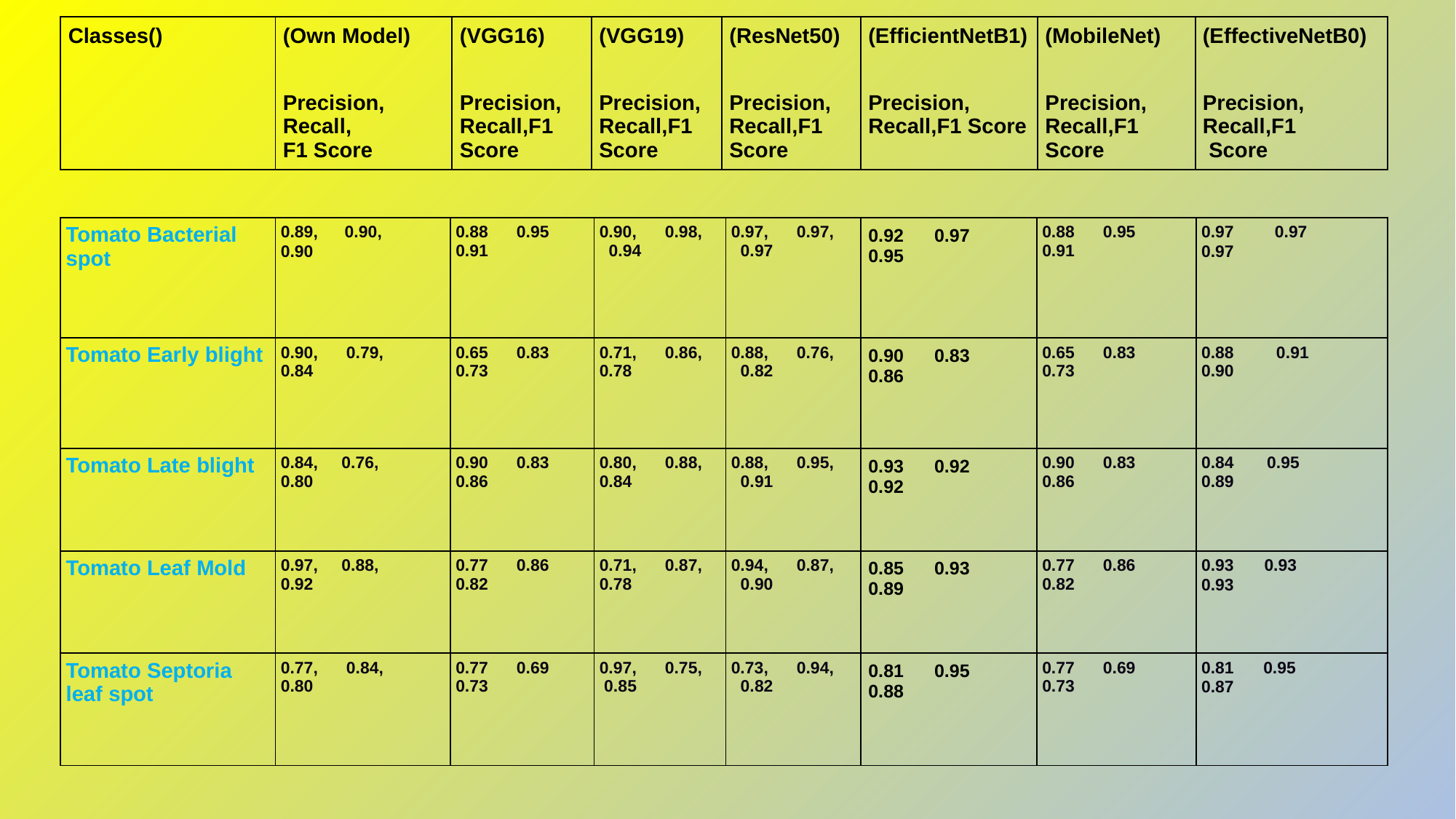

| Classes() | (Own Model) Precision, Recall, F1 Score | (VGG16) Precision, Recall,F1 Score | (VGG19) Precision,Recall,F1 Score | (ResNet50) Precision, Recall,F1 Score | (EfficientNetB1) Precision, Recall,F1 Score | (MobileNet) Precision, Recall,F1 Score | (EffectiveNetB0) Precision, Recall,F1  Score |
| --- | --- | --- | --- | --- | --- | --- | --- |

| Tomato Bacterial spot | 0.89, 0.90, 0.90 | 0.88      0.95      0.91 | 0.90,      0.98,     0.94 | 0.97,      0.97,      0.97 | 0.92      0.97      0.95 | 0.88      0.95      0.91 | 0.97    0.97     0.97 |
| --- | --- | --- | --- | --- | --- | --- | --- |
| Tomato Early blight | 0.90,      0.79,     0.84 | 0.65      0.83      0.73 | 0.71,      0.86,    0.78 | 0.88,      0.76,      0.82 | 0.90      0.83      0.86 | 0.65      0.83      0.73 | 0.88    0.91      0.90 |
| Tomato Late blight | 0.84,    0.76,    0.80 | 0.90      0.83      0.86 | 0.80,      0.88,    0.84 | 0.88,      0.95,      0.91 | 0.93      0.92      0.92 | 0.90      0.83      0.86 | 0.84      0.95     0.89 |
| Tomato Leaf Mold | 0.97,     0.88,     0.92 | 0.77      0.86      0.82 | 0.71,      0.87,    0.78 | 0.94,      0.87,      0.90 | 0.85      0.93      0.89 | 0.77      0.86    0.82 | 0.93     0.93   0.93 |
| Tomato Septoria leaf spot | 0.77,      0.84,      0.80 | 0.77      0.69      0.73 | 0.97,      0.75,   0.85 | 0.73,      0.94,      0.82 | 0.81      0.95      0.88 | 0.77      0.69      0.73 | 0.81    0.95      0.87 |